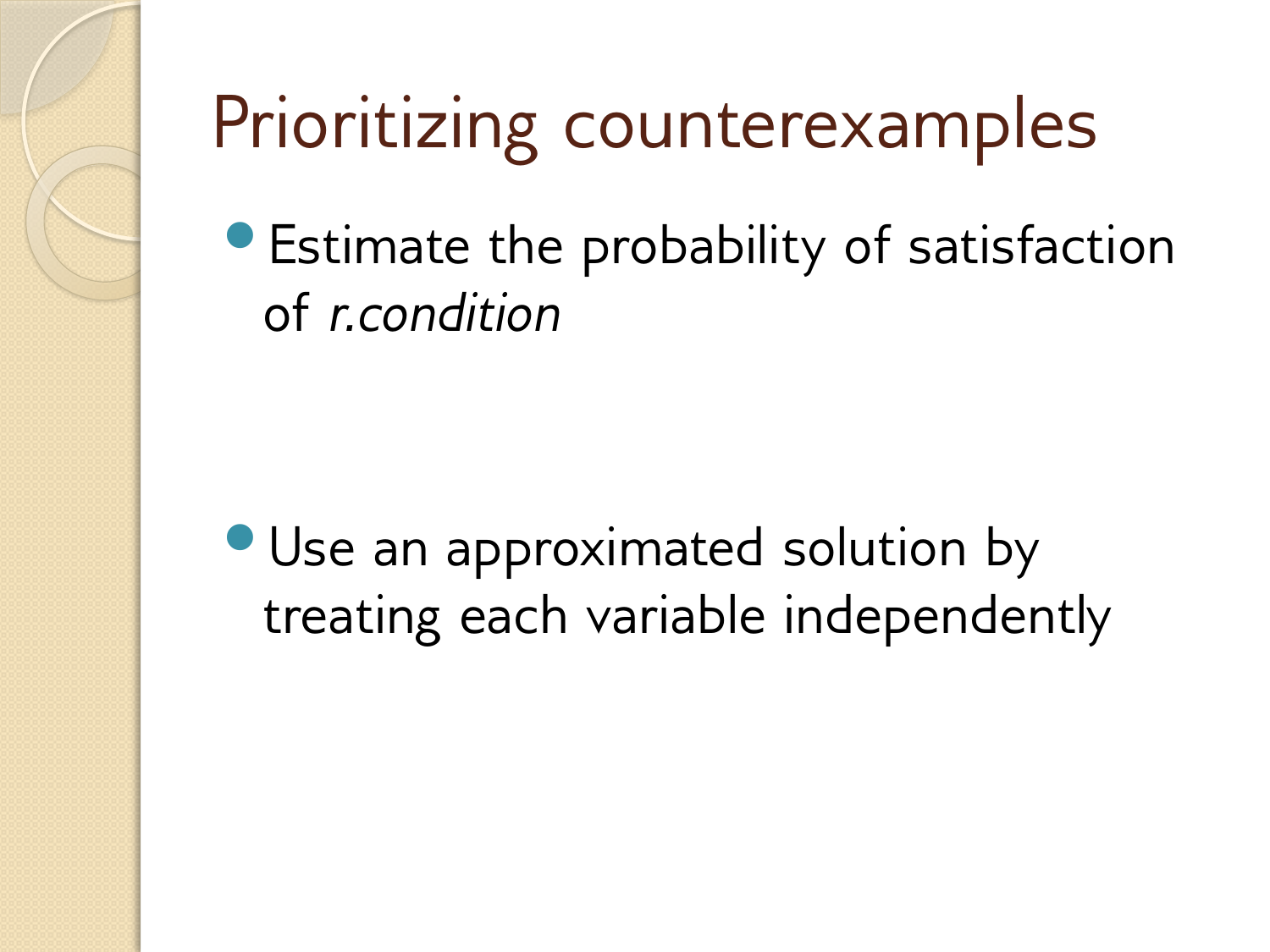

# Prioritizing counterexamples
Estimate the probability of satisfaction of r.condition

Use an approximated solution by treating each variable independently